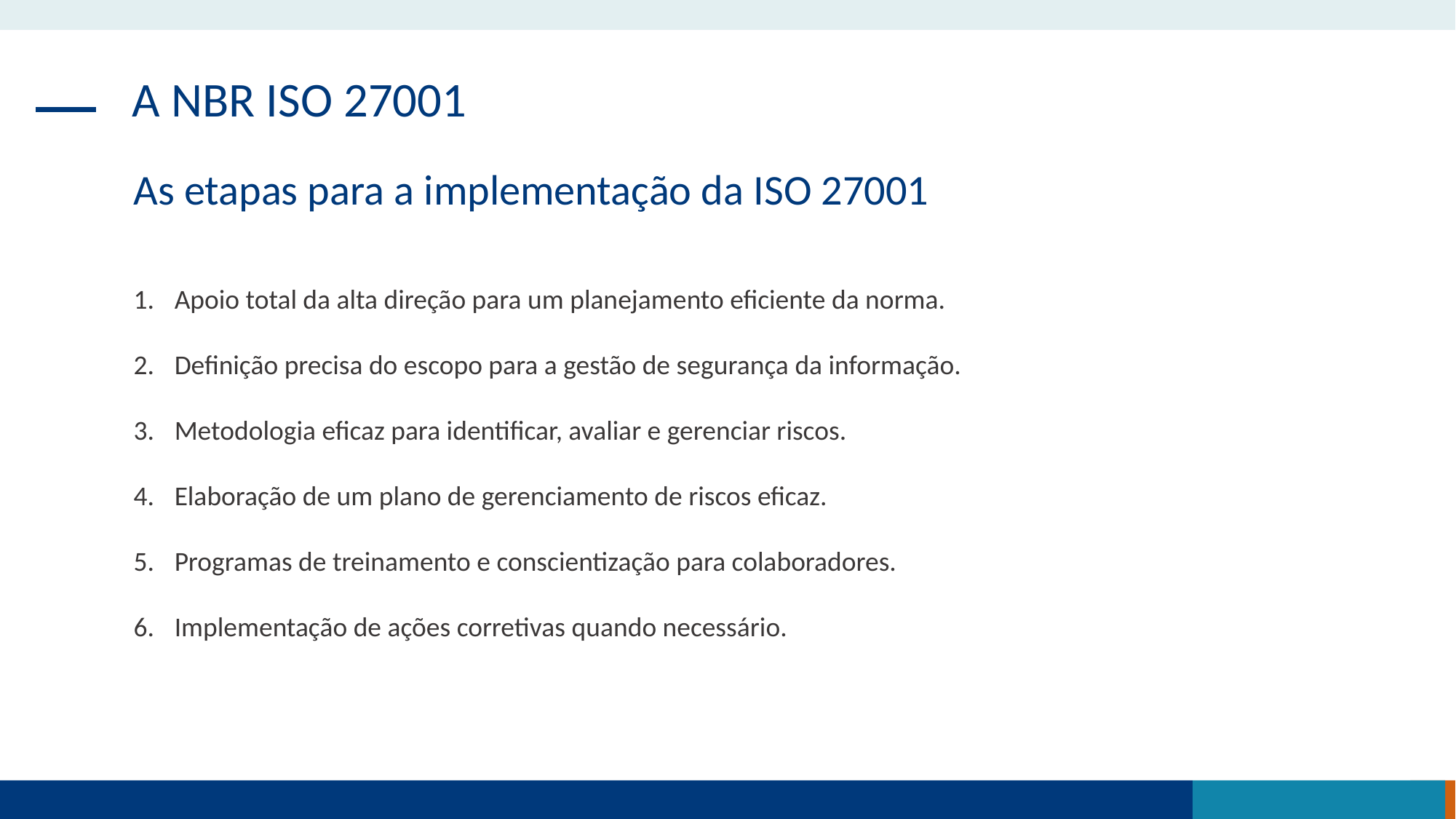

A NBR ISO 27001
As etapas para a implementação da ISO 27001
Apoio total da alta direção para um planejamento eficiente da norma.

Definição precisa do escopo para a gestão de segurança da informação.

Metodologia eficaz para identificar, avaliar e gerenciar riscos.

Elaboração de um plano de gerenciamento de riscos eficaz.

Programas de treinamento e conscientização para colaboradores.

Implementação de ações corretivas quando necessário.